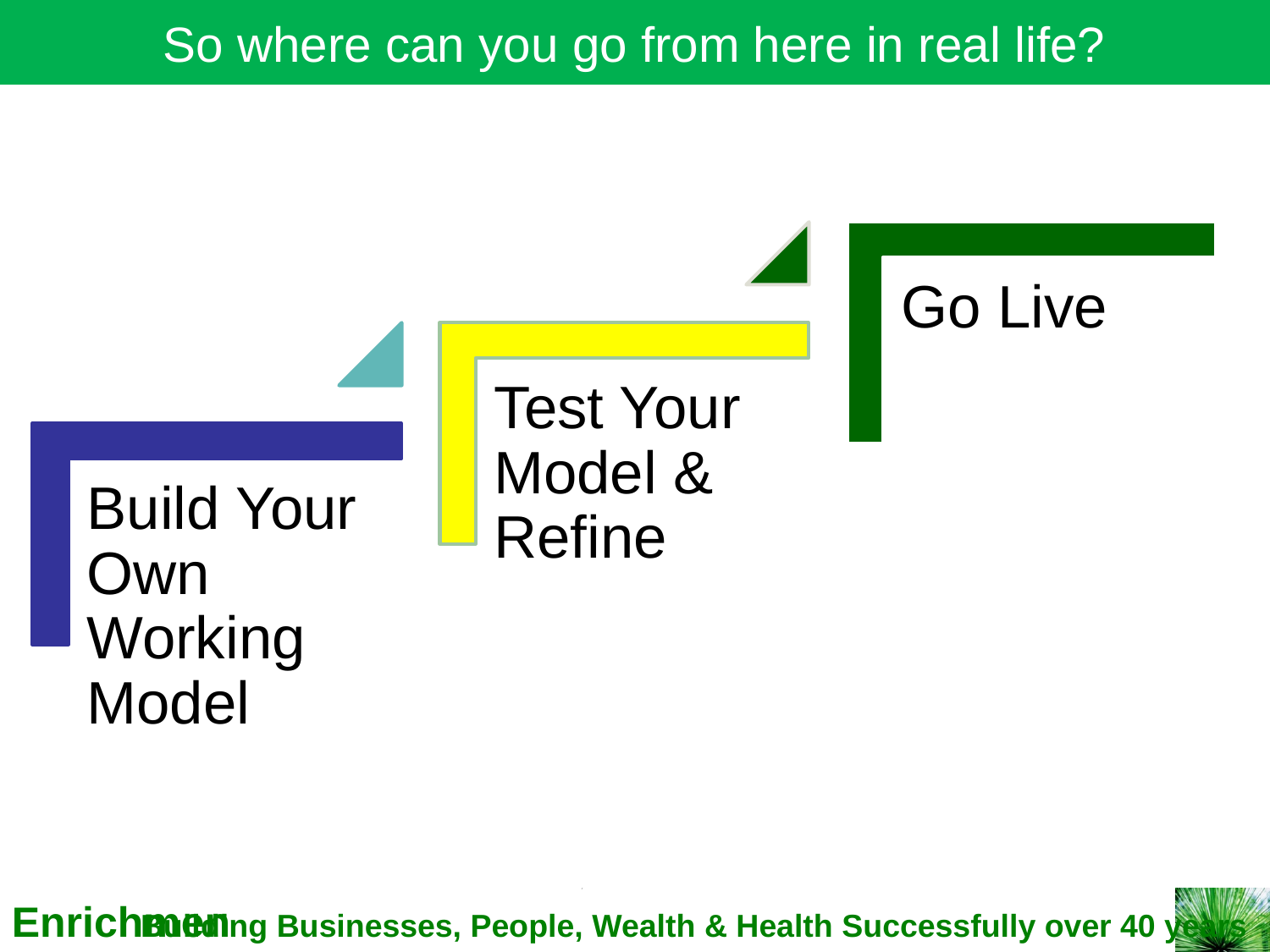

# So where can you go from here in real life?
Build Your Own Working Model
Test Your Model & Refine
Go Live